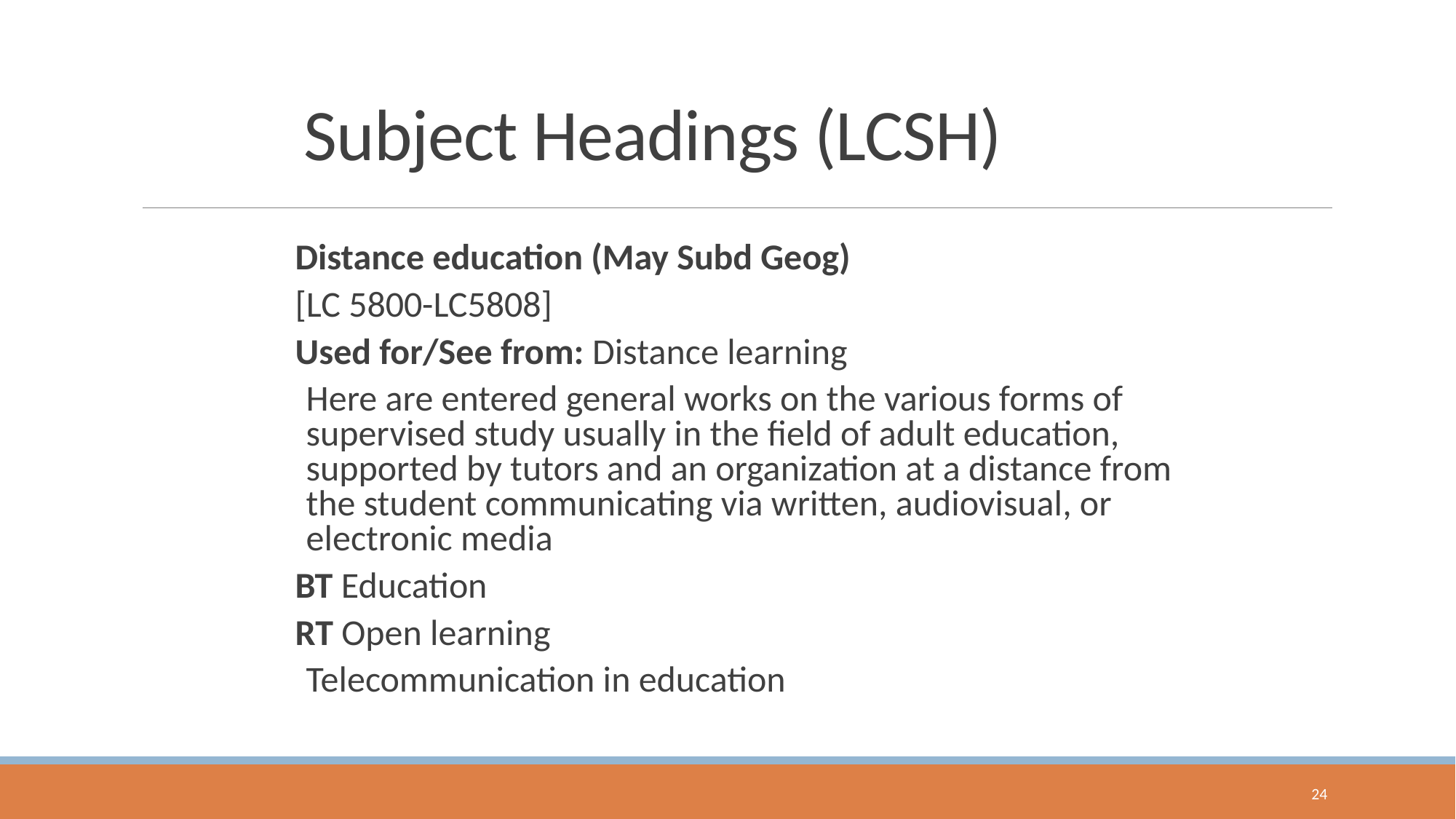

# Subject Headings (LCSH)‏
Distance education (May Subd Geog)‏
[LC 5800-LC5808]
Used for/See from: Distance learning
	Here are entered general works on the various forms of supervised study usually in the field of adult education, supported by tutors and an organization at a distance from the student communicating via written, audiovisual, or electronic media
BT Education
RT Open learning
	Telecommunication in education
24